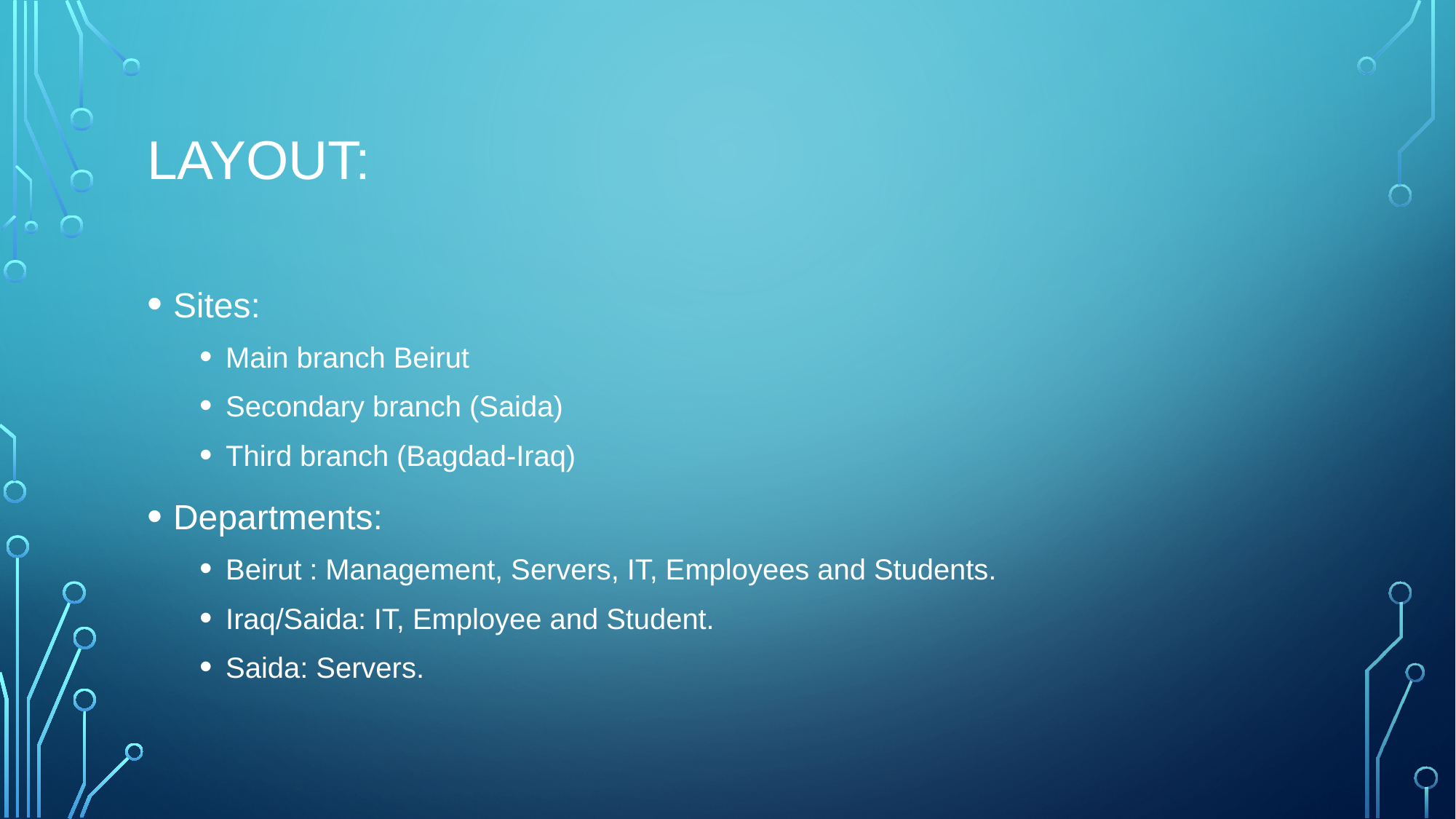

# layout:
Sites:
Main branch Beirut
Secondary branch (Saida)
Third branch (Bagdad-Iraq)
Departments:
Beirut : Management, Servers, IT, Employees and Students.
Iraq/Saida: IT, Employee and Student.
Saida: Servers.